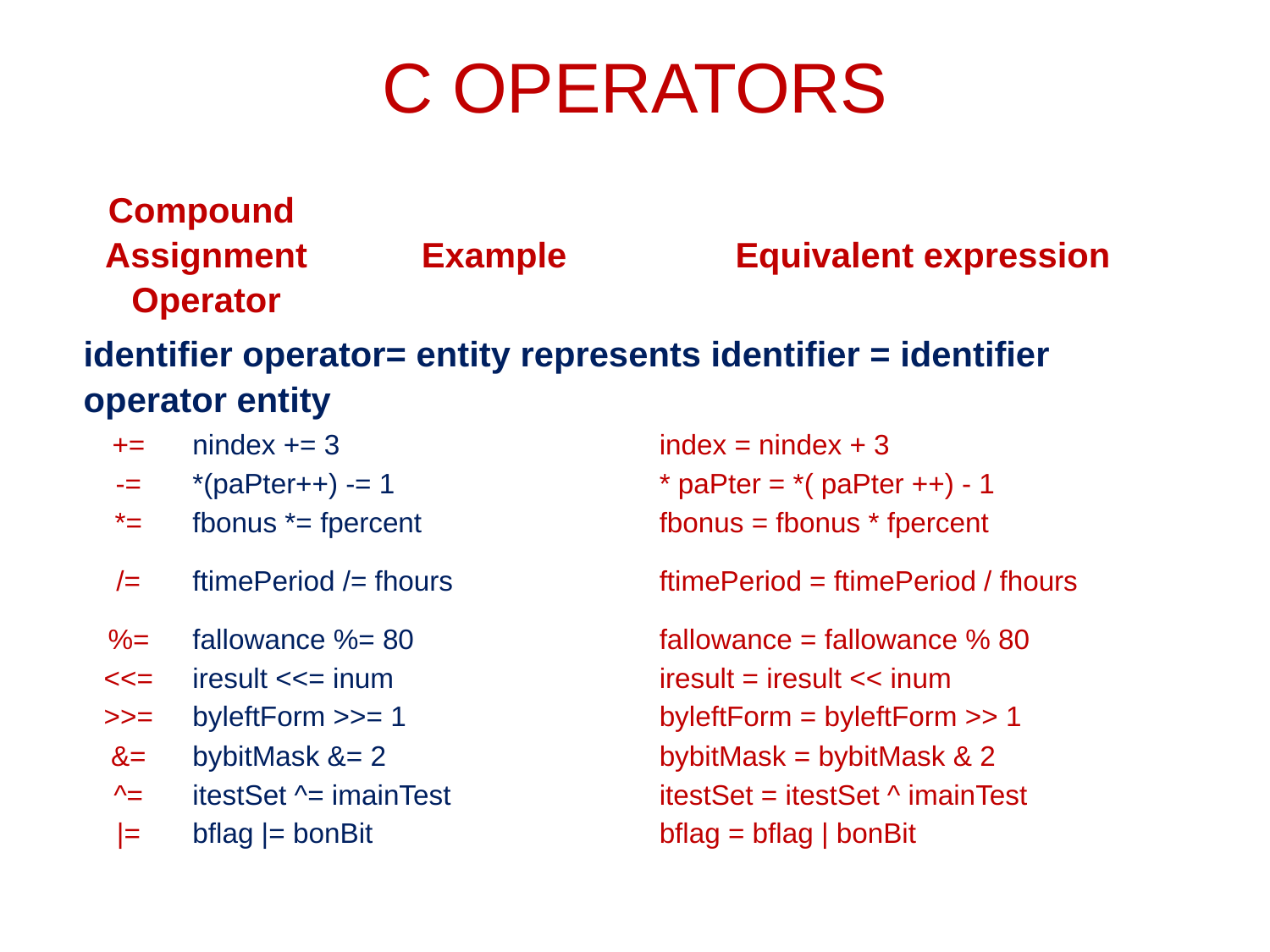

# C OPERATORS
| Compound Assignment Operator |  | Example | Equivalent expression |
| --- | --- | --- | --- |
| identifier operator= entity represents identifier = identifier operator entity |  |  |  |
| += | nindex += 3 |  | index = nindex + 3 |
| -= | \*(paPter++) -= 1 |  | \* paPter = \*( paPter ++) - 1 |
| \*= | fbonus \*= fpercent |  | fbonus = fbonus \* fpercent |
| /= | ftimePeriod /= fhours |  | ftimePeriod = ftimePeriod / fhours |
| %= | fallowance %= 80 |  | fallowance = fallowance % 80 |
| <<= | iresult <<= inum |  | iresult = iresult << inum |
| >>= | byleftForm >>= 1 |  | byleftForm = byleftForm >> 1 |
| &= | bybitMask &= 2 |  | bybitMask = bybitMask & 2 |
| ^= | itestSet ^= imainTest |  | itestSet = itestSet ^ imainTest |
| |= | bflag |= bonBit |  | bflag = bflag | bonBit |